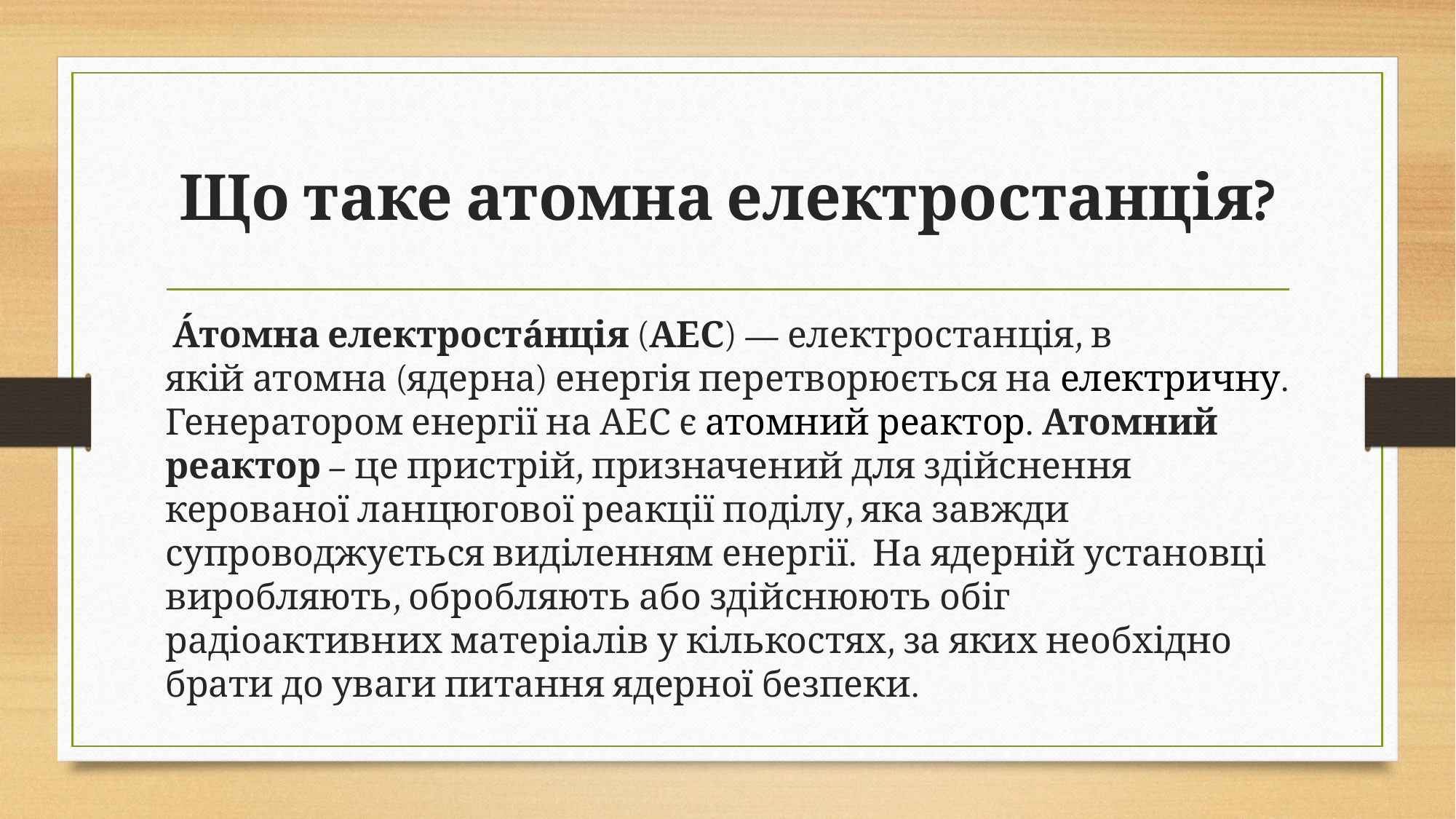

# Що таке атомна електростанція?
 А́томна електроста́нція (АЕС) — електростанція, в якій атомна (ядерна) енергія перетворюється на електричну. Генератором енергії на АЕС є атомний реактор. Атомний реактор – це пристрій, призначений для здійснення керованої ланцюгової реакції поділу, яка завжди супроводжується виділенням енергії.  На ядерній установці виробляють, обробляють або здійснюють обіг радіоактивних матеріалів у кількостях, за яких необхідно брати до уваги питання ядерної безпеки.